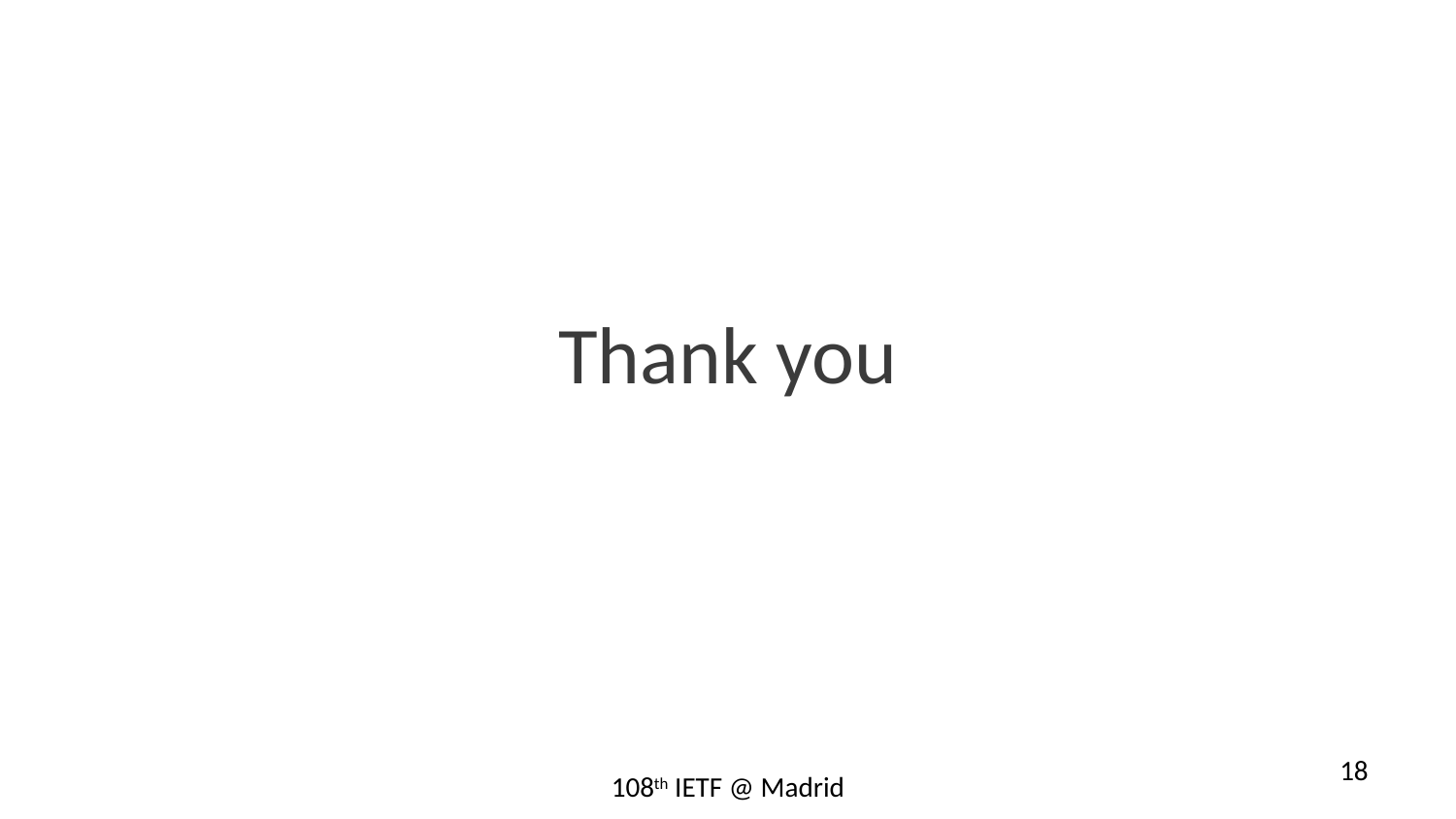

Thank you
18
108th IETF @ Madrid